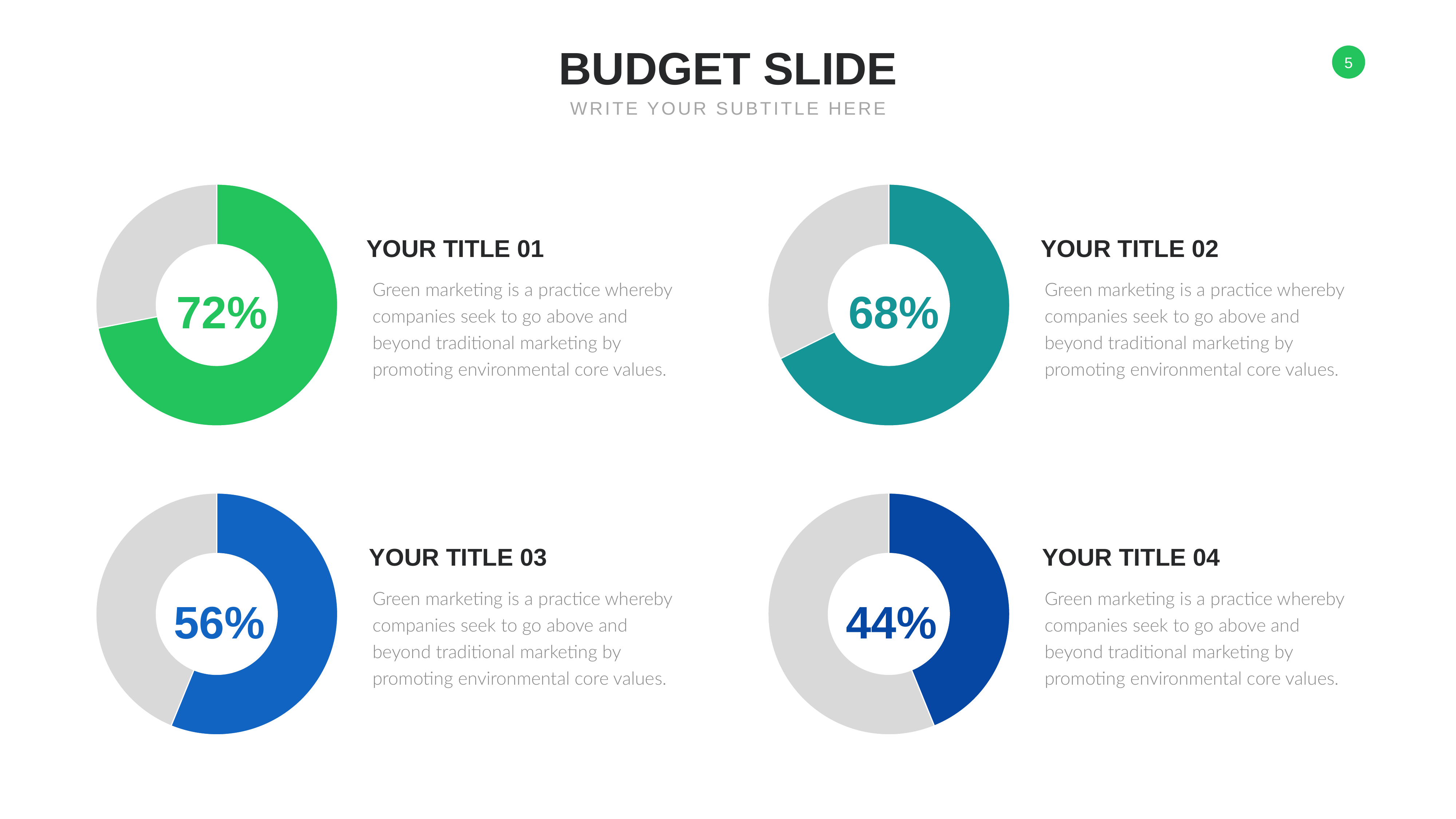

BUDGET SLIDE
WRITE YOUR SUBTITLE HERE

### Chart

| Category | Sales |
|---|---|
| 1st Qtr | 8.2 |
| 2nd Qtr | 3.2 |

### Chart

| Category | Sales |
|---|---|
| 1st Qtr | 6.7 |
| 2nd Qtr | 3.2 |
YOUR TITLE 01
YOUR TITLE 02
Green marketing is a practice whereby companies seek to go above and beyond traditional marketing by promoting environmental core values.
Green marketing is a practice whereby companies seek to go above and beyond traditional marketing by promoting environmental core values.
72%
68%

### Chart

| Category | Sales |
|---|---|
| 1st Qtr | 4.1 |
| 2nd Qtr | 3.2 |

### Chart

| Category | Sales |
|---|---|
| 1st Qtr | 2.5 |
| 2nd Qtr | 3.2 |
YOUR TITLE 03
YOUR TITLE 04
Green marketing is a practice whereby companies seek to go above and beyond traditional marketing by promoting environmental core values.
Green marketing is a practice whereby companies seek to go above and beyond traditional marketing by promoting environmental core values.
56%
44%